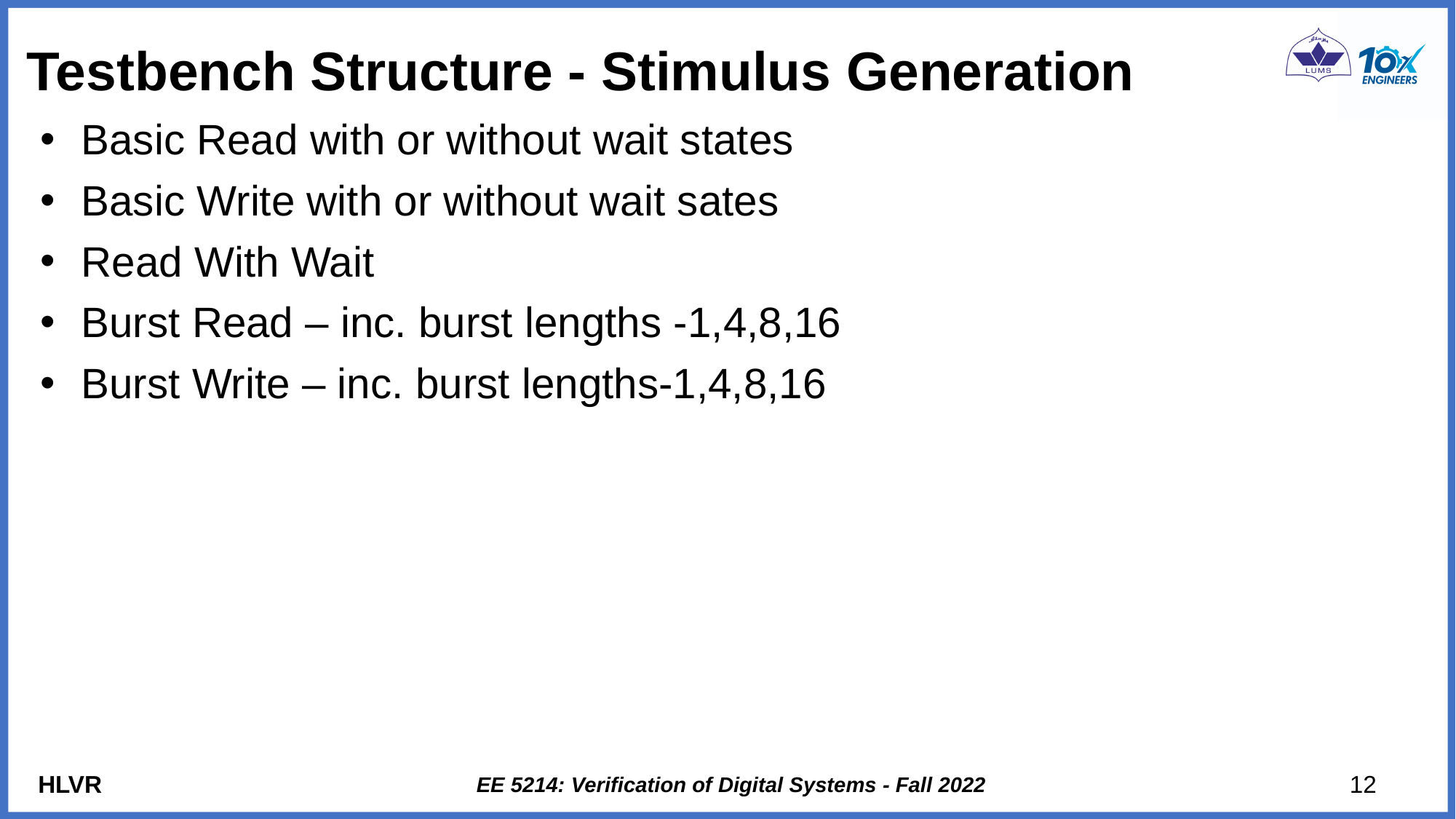

# Testbench Structure - Stimulus Generation
Basic Read with or without wait states
Basic Write with or without wait sates
Read With Wait
Burst Read – inc. burst lengths -1,4,8,16
Burst Write – inc. burst lengths-1,4,8,16

HLVR
EE 5214: Verification of Digital Systems - Fall 2022
12